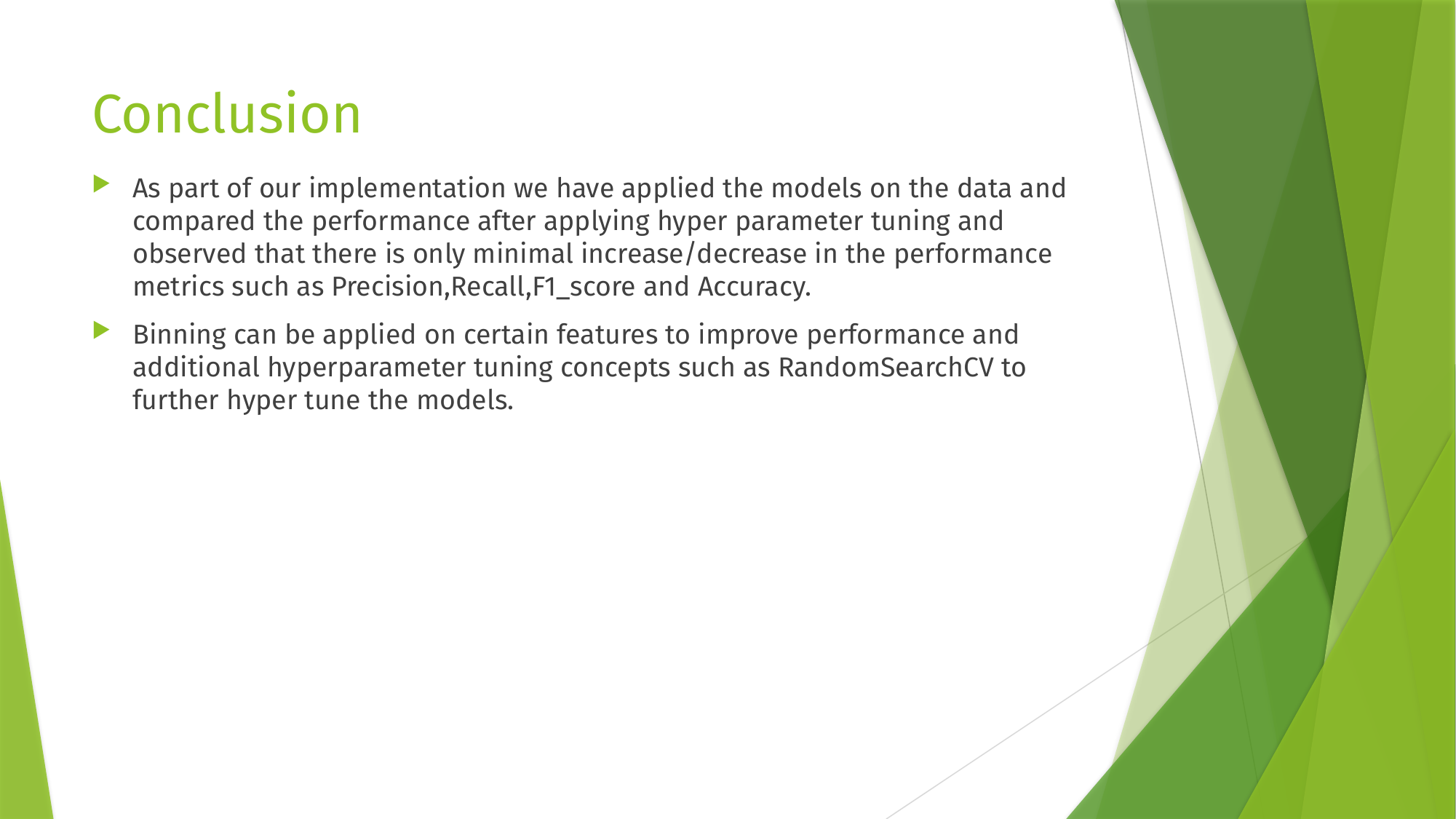

# Conclusion
As part of our implementation we have applied the models on the data and compared the performance after applying hyper parameter tuning and observed that there is only minimal increase/decrease in the performance metrics such as Precision,Recall,F1_score and Accuracy.
Binning can be applied on certain features to improve performance and additional hyperparameter tuning concepts such as RandomSearchCV to further hyper tune the models.